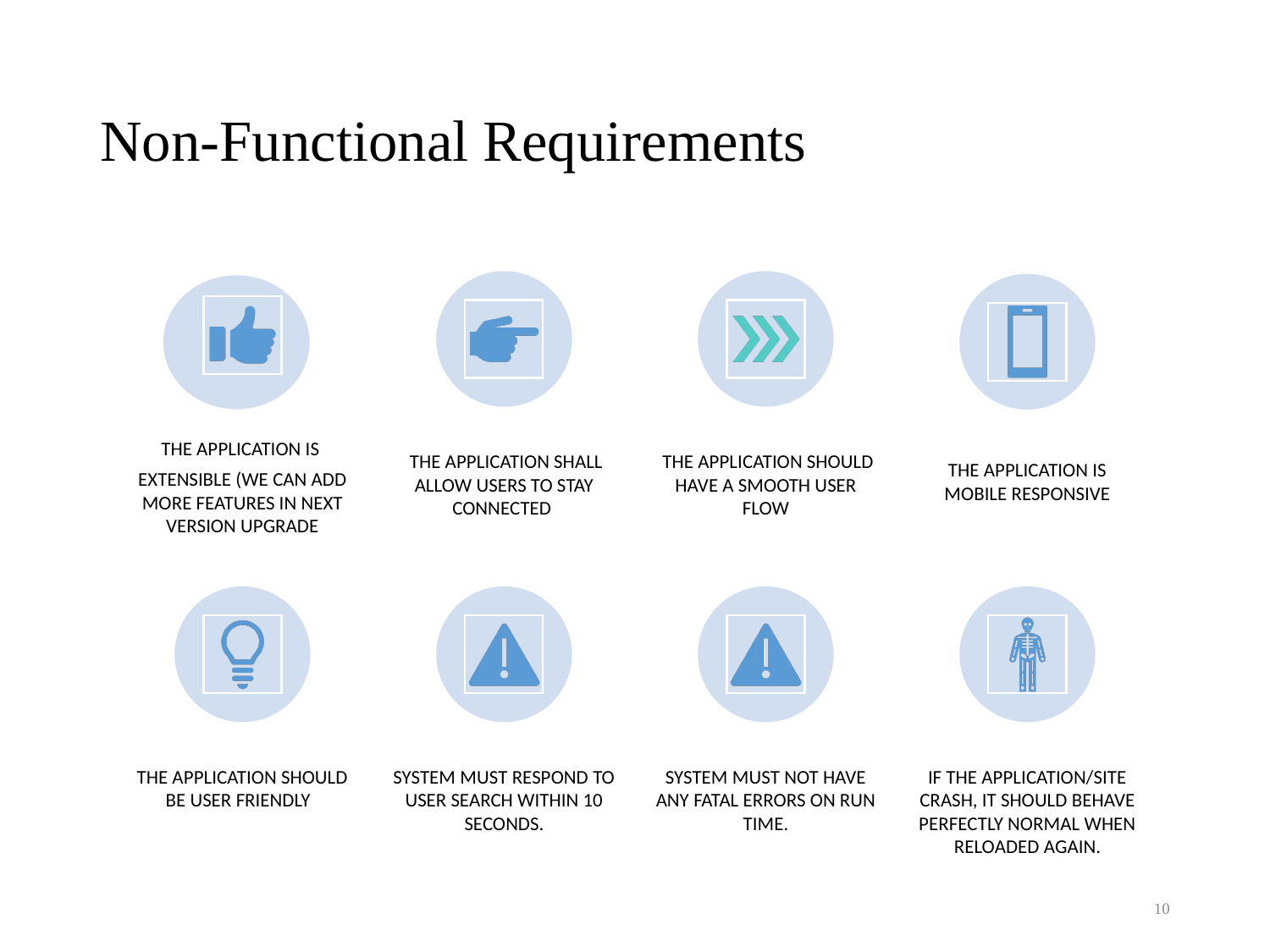

# Non-Functional Requirements
The Application is
Extensible (we can add more features in next version Upgrade
 The Application shall allow Users to stay connected
 The Application should have a smooth user flow
The application is mobile responsive
The application should be user friendly
System must respond to user search within 10 seconds.
System must not have any fatal errors on run time.
If the application/site crash, it should behave perfectly normal when reloaded again.
10